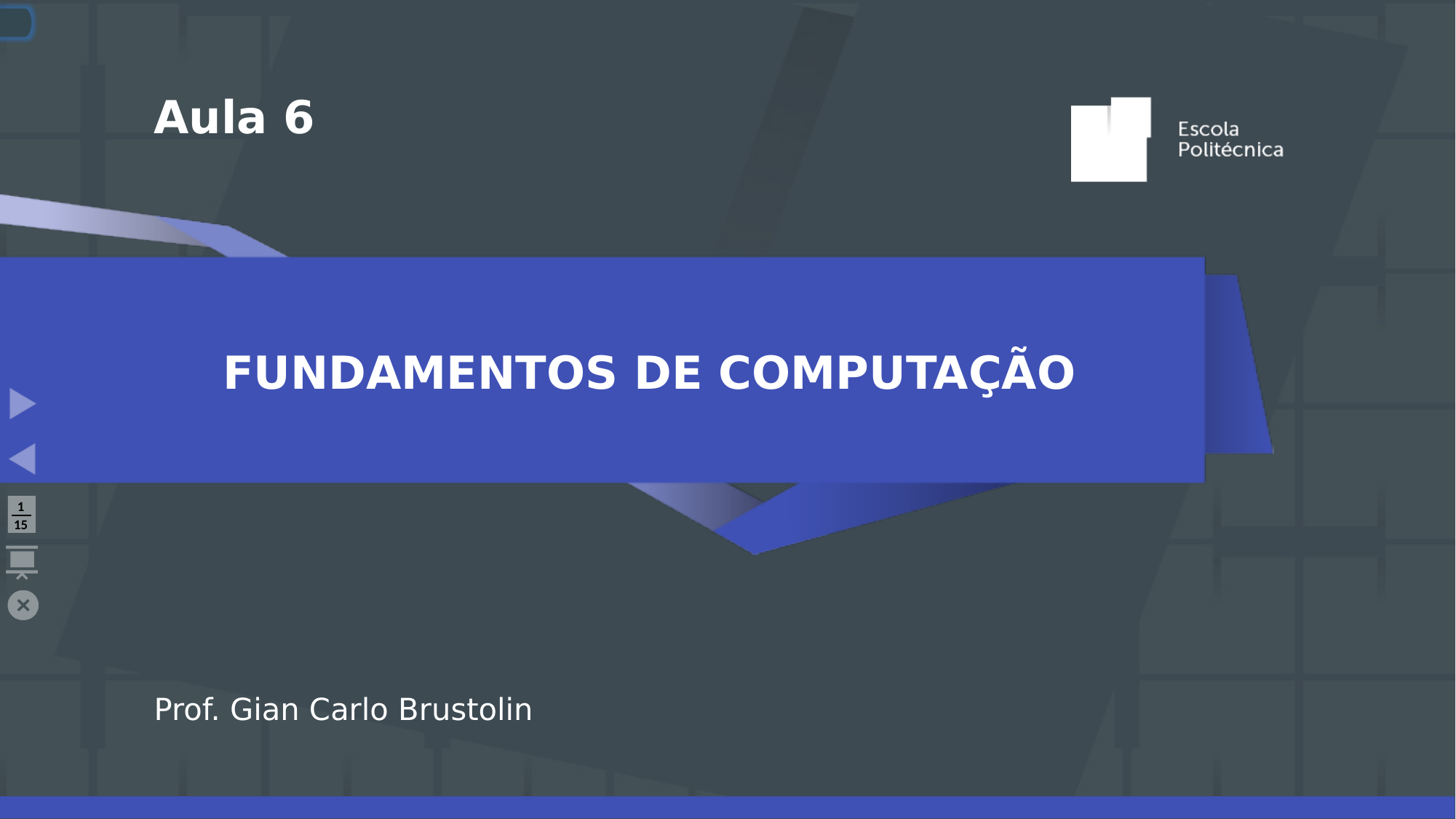

Aula 6
# FUNDAMENTOS DE COMPUTAÇÃO
Prof. Gian Carlo Brustolin